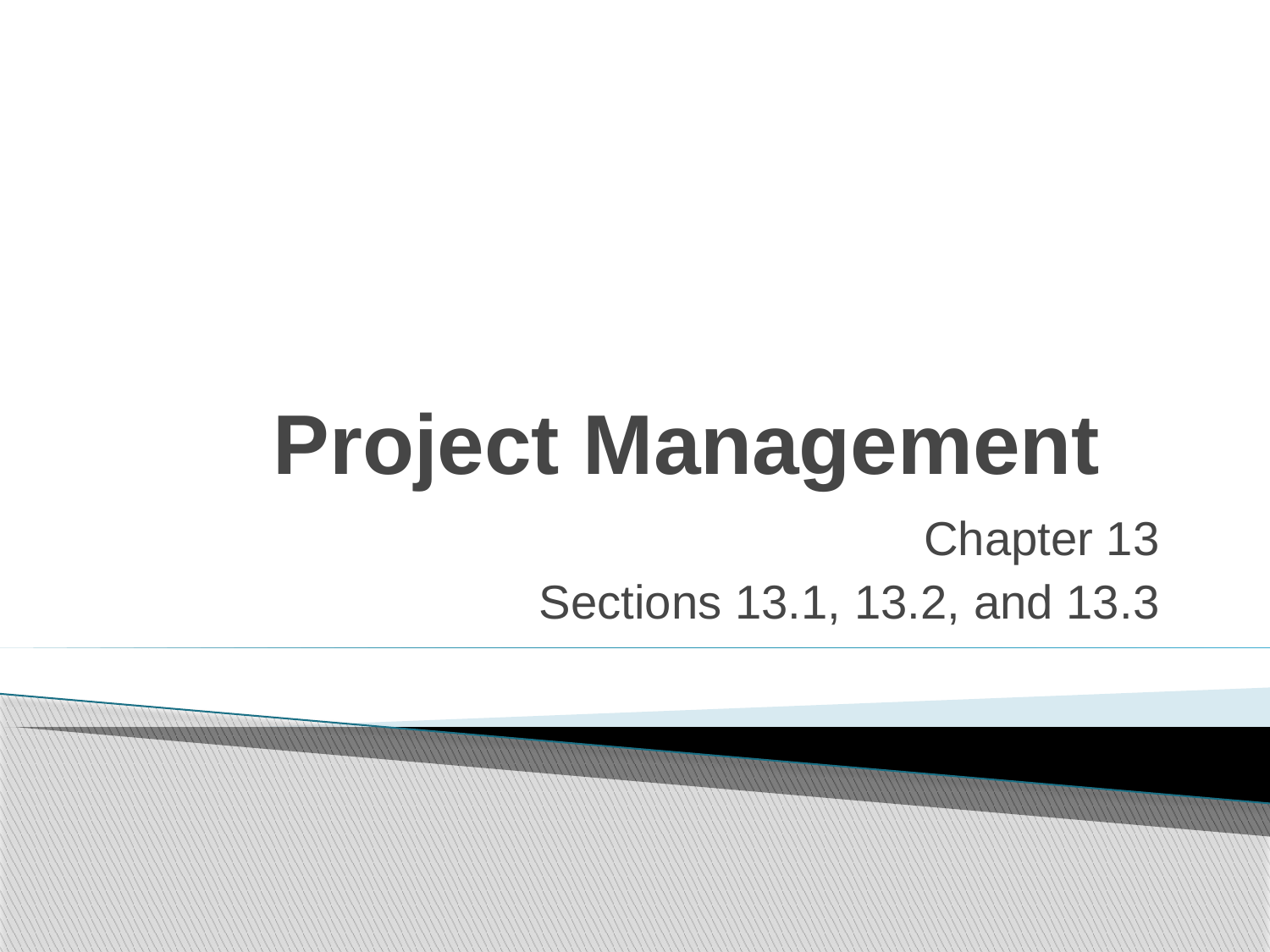

# Project Management
Chapter 13
Sections 13.1, 13.2, and 13.3